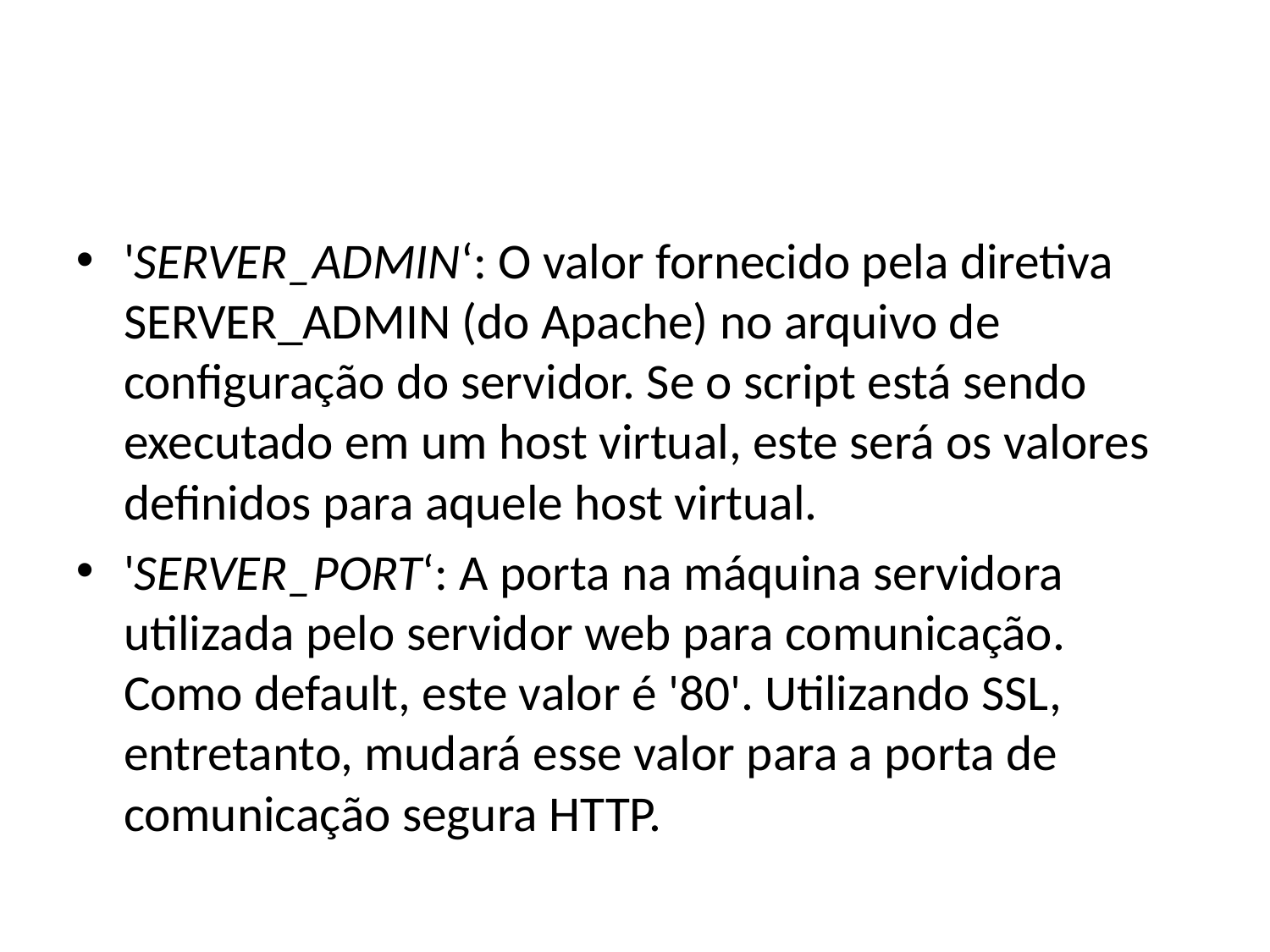

#
'SERVER_ADMIN‘: O valor fornecido pela diretiva SERVER_ADMIN (do Apache) no arquivo de configuração do servidor. Se o script está sendo executado em um host virtual, este será os valores definidos para aquele host virtual.
'SERVER_PORT‘: A porta na máquina servidora utilizada pelo servidor web para comunicação. Como default, este valor é '80'. Utilizando SSL, entretanto, mudará esse valor para a porta de comunicação segura HTTP.